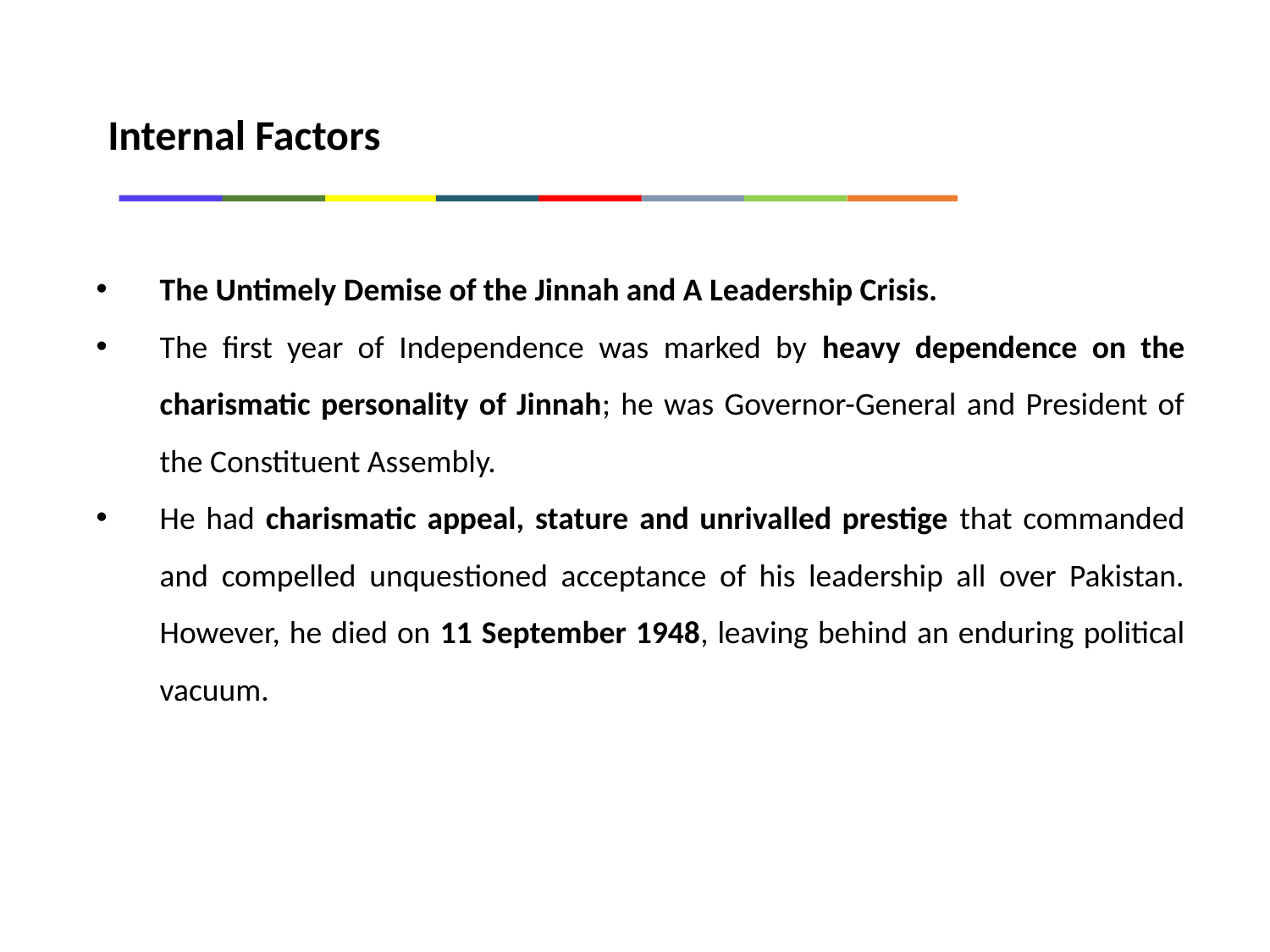

Internal Factors

The Untimely Demise of the Jinnah and A Leadership Crisis.
The first year of Independence was marked by heavy dependence on the charismatic personality of Jinnah; he was Governor-General and President of the Constituent Assembly.
He had charismatic appeal, stature and unrivalled prestige that commanded and compelled unquestioned acceptance of his leadership all over Pakistan. However, he died on 11 September 1948, leaving behind an enduring political vacuum.

9